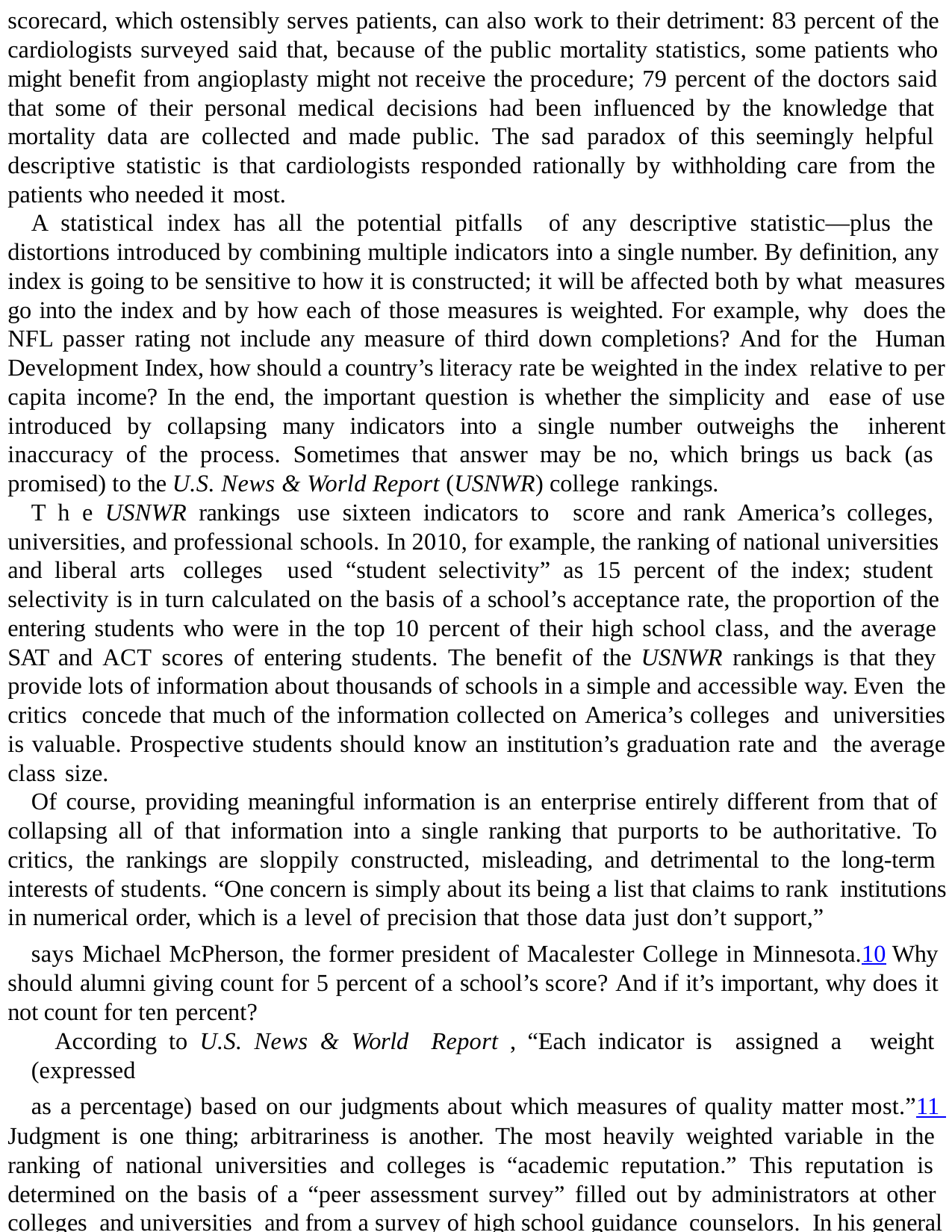

scorecard, which ostensibly serves patients, can also work to their detriment: 83 percent of the  cardiologists surveyed said that, because of the public mortality statistics, some patients who  might benefit from angioplasty might not receive the procedure; 79 percent of the doctors said  that some of their personal medical decisions had been influenced by the knowledge that  mortality data are collected and made public. The sad paradox of this seemingly helpful  descriptive statistic is that cardiologists responded rationally by withholding care from the  patients who needed it most.
A statistical index has all the potential pitfalls  of any descriptive statistic—plus the  distortions introduced by combining multiple indicators into a single number. By definition, any  index is going to be sensitive to how it is constructed; it will be affected both by what  measures go into the index and by how each of those measures is weighted. For example, why  does the NFL passer rating not include any measure of third down completions? And for the  Human Development Index, how should a country’s literacy rate be weighted in the index  relative to per capita income? In the end, the important question is whether the simplicity and  ease of use introduced by collapsing many indicators into a single number outweighs the  inherent inaccuracy of the process. Sometimes that answer may be no, which brings us back (as  promised) to the U.S. News & World Report (USNWR) college rankings.
T h e USNWR rankings use sixteen indicators to  score and rank America’s colleges,  universities, and professional schools. In 2010, for example, the ranking of national universities  and liberal arts colleges  used “student selectivity” as 15 percent of the index; student  selectivity is in turn calculated on the basis of a school’s acceptance rate, the proportion of the  entering students who were in the top 10 percent of their high school class, and the average  SAT and ACT scores of entering students. The benefit of the USNWR rankings is that they  provide lots of information about thousands of schools in a simple and accessible way. Even  the critics  concede that much of the information collected on America’s colleges  and  universities is valuable. Prospective students should know an institution’s graduation rate and  the average class size.
Of course, providing meaningful information is an enterprise entirely different from that of  collapsing all of that information into a single ranking that purports to be authoritative. To  critics, the rankings are sloppily constructed, misleading, and detrimental to the long-term  interests of students. “One concern is simply about its being a list that claims to rank  institutions in numerical order, which is a level of precision that those data just don’t support,”
says Michael McPherson, the former president of Macalester College in Minnesota.10 Why  should alumni giving count for 5 percent of a school’s score? And if it’s important, why does it  not count for ten percent?
According to U.S. News & World  Report , “Each indicator is  assigned a  weight  (expressed
as a percentage) based on our judgments about which measures of quality matter most.”11  Judgment is one thing; arbitrariness is another. The most heavily weighted variable in the  ranking of national universities and colleges is “academic reputation.” This reputation is  determined on the basis of a “peer assessment survey” filled out by administrators at other  colleges  and universities  and from a survey of high school guidance  counselors.  In his general